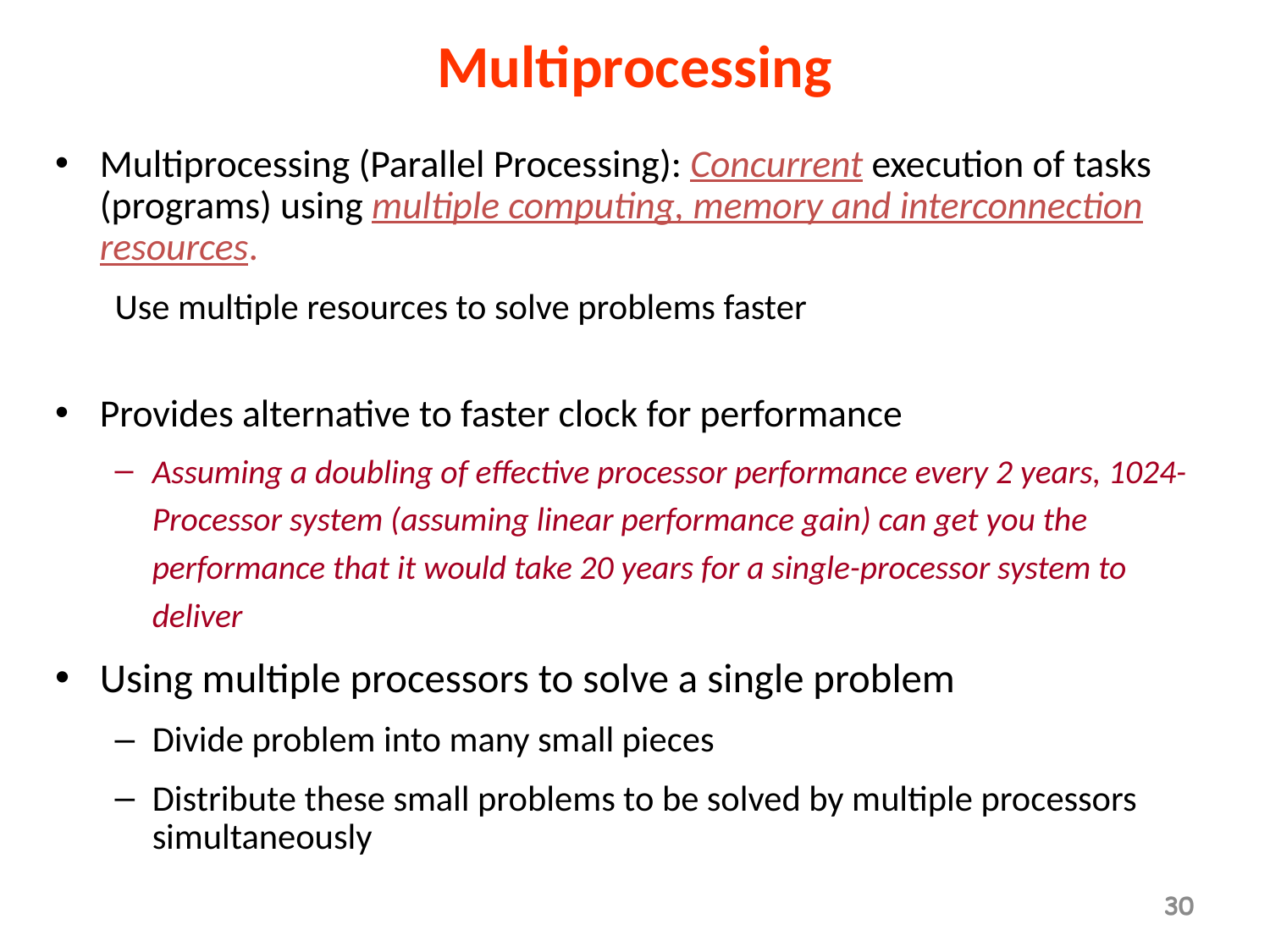

# Multiprocessing
Multiprocessing (Parallel Processing): Concurrent execution of tasks (programs) using multiple computing, memory and interconnection resources.
Use multiple resources to solve problems faster

Provides alternative to faster clock for performance
Assuming a doubling of effective processor performance every 2 years, 1024-Processor system (assuming linear performance gain) can get you the performance that it would take 20 years for a single-processor system to deliver
Using multiple processors to solve a single problem
Divide problem into many small pieces
Distribute these small problems to be solved by multiple processors simultaneously

30